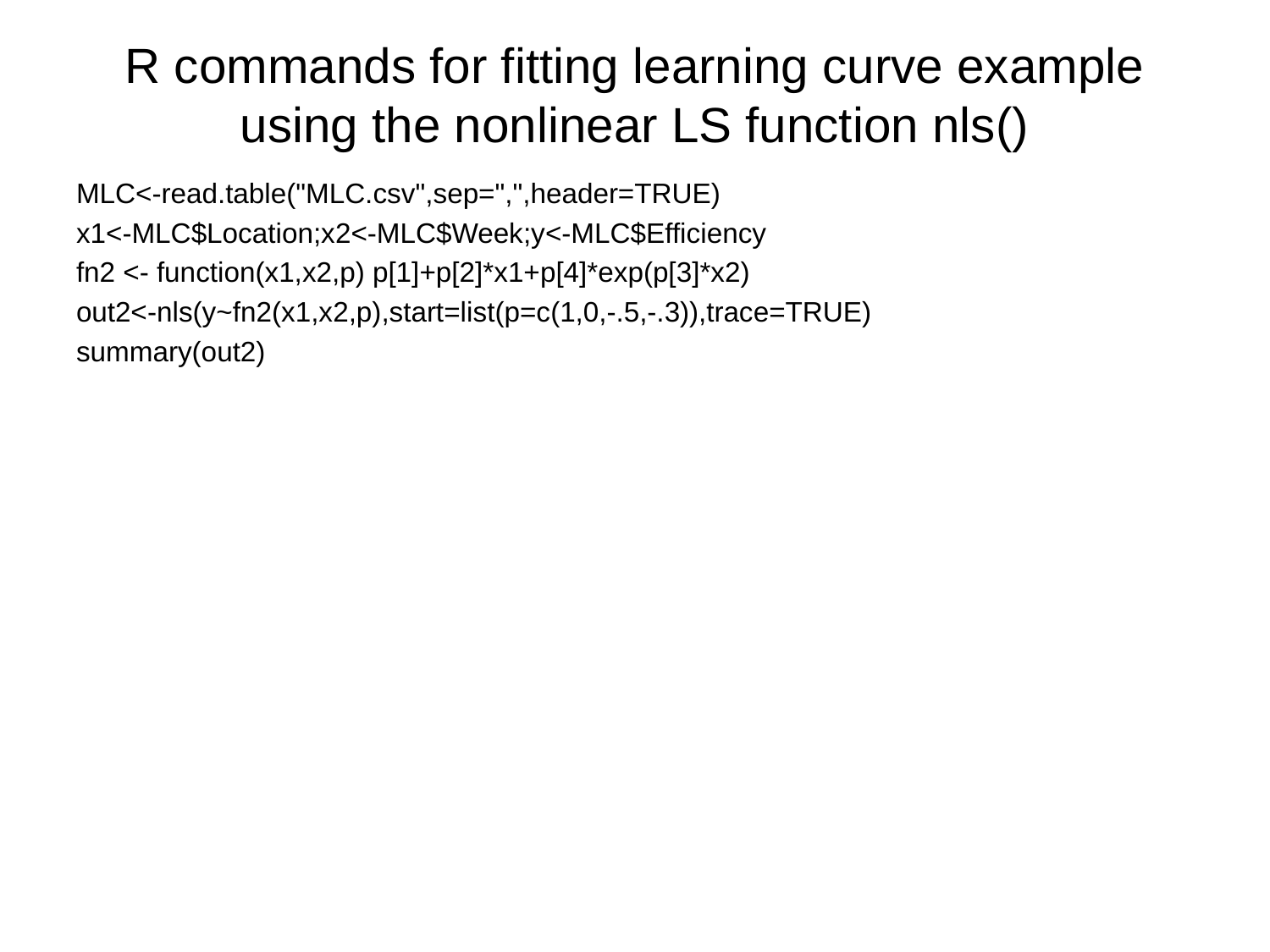

# R commands for fitting learning curve example using the nonlinear LS function nls()
MLC<-read.table("MLC.csv",sep=",",header=TRUE)
x1<-MLC$Location;x2<-MLC$Week;y<-MLC$Efficiency
fn2 <- function(x1,x2,p) p[1]+p[2]*x1+p[4]*exp(p[3]*x2)
out2<-nls(y~fn2(x1,x2,p),start=list(p=c(1,0,-.5,-.3)),trace=TRUE)
summary(out2)